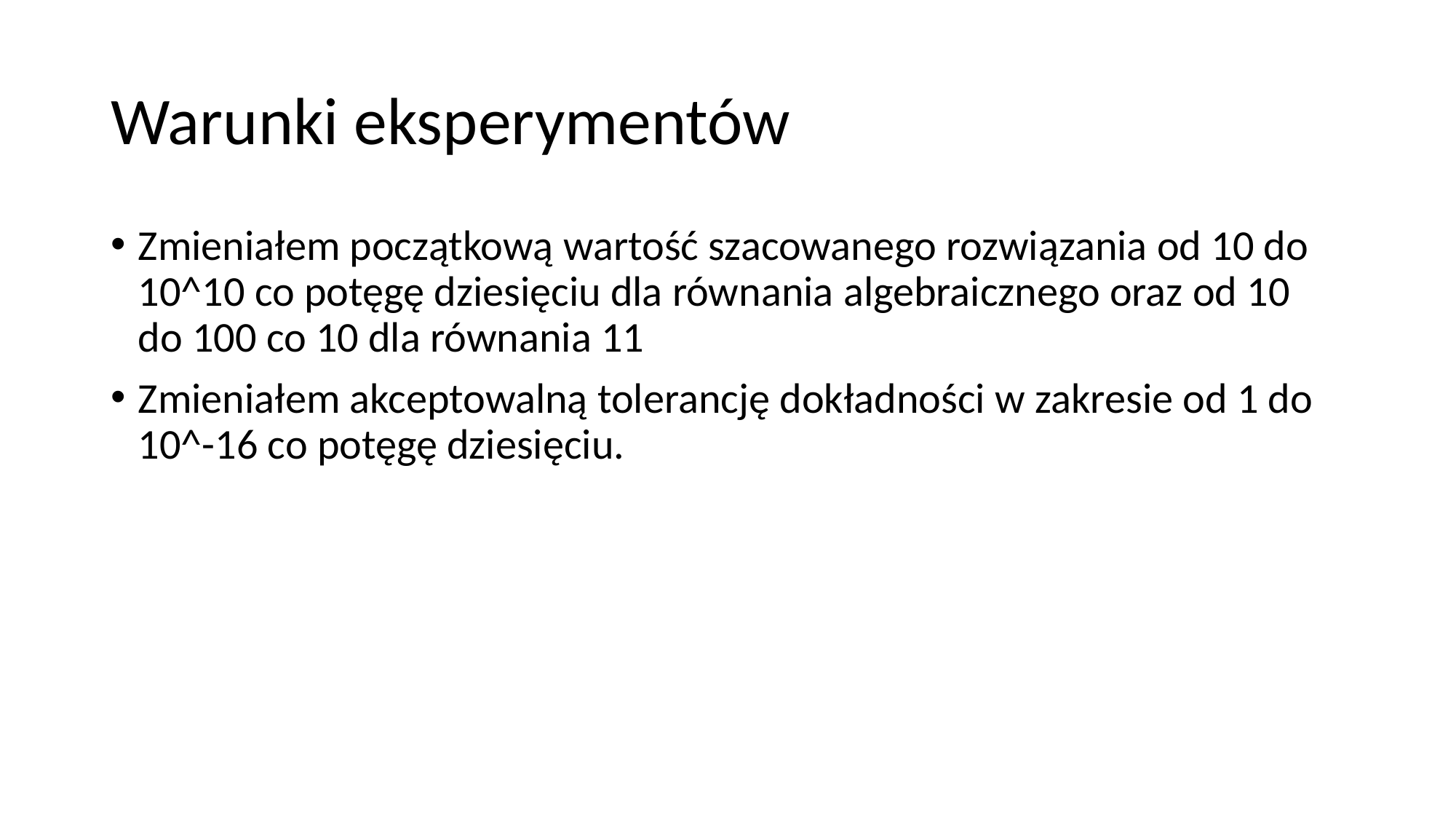

# Warunki eksperymentów
Zmieniałem początkową wartość szacowanego rozwiązania od 10 do 10^10 co potęgę dziesięciu dla równania algebraicznego oraz od 10 do 100 co 10 dla równania 11
Zmieniałem akceptowalną tolerancję dokładności w zakresie od 1 do 10^-16 co potęgę dziesięciu.